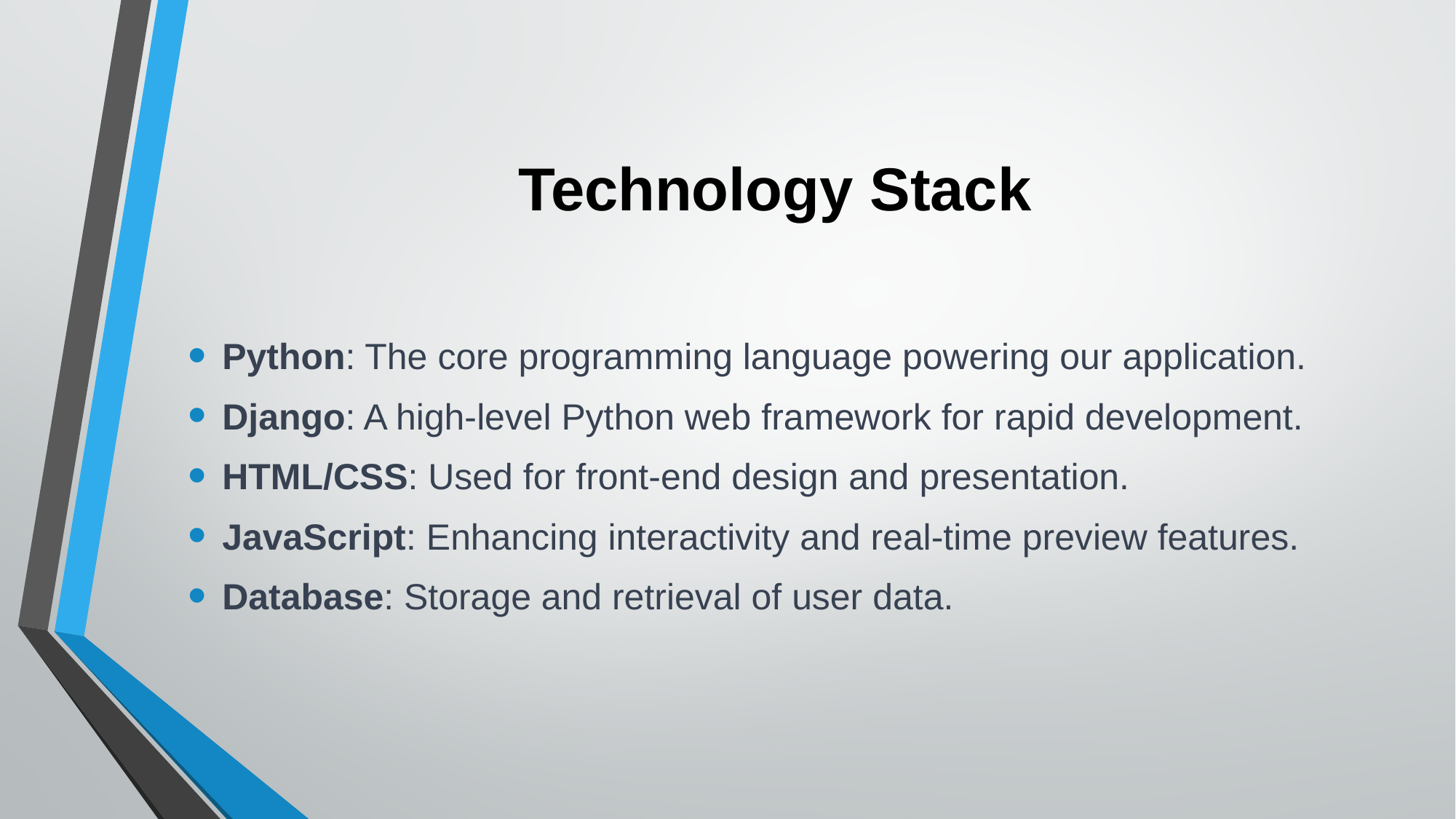

# Technology Stack
Python: The core programming language powering our application.
Django: A high-level Python web framework for rapid development.
HTML/CSS: Used for front-end design and presentation.
JavaScript: Enhancing interactivity and real-time preview features.
Database: Storage and retrieval of user data.